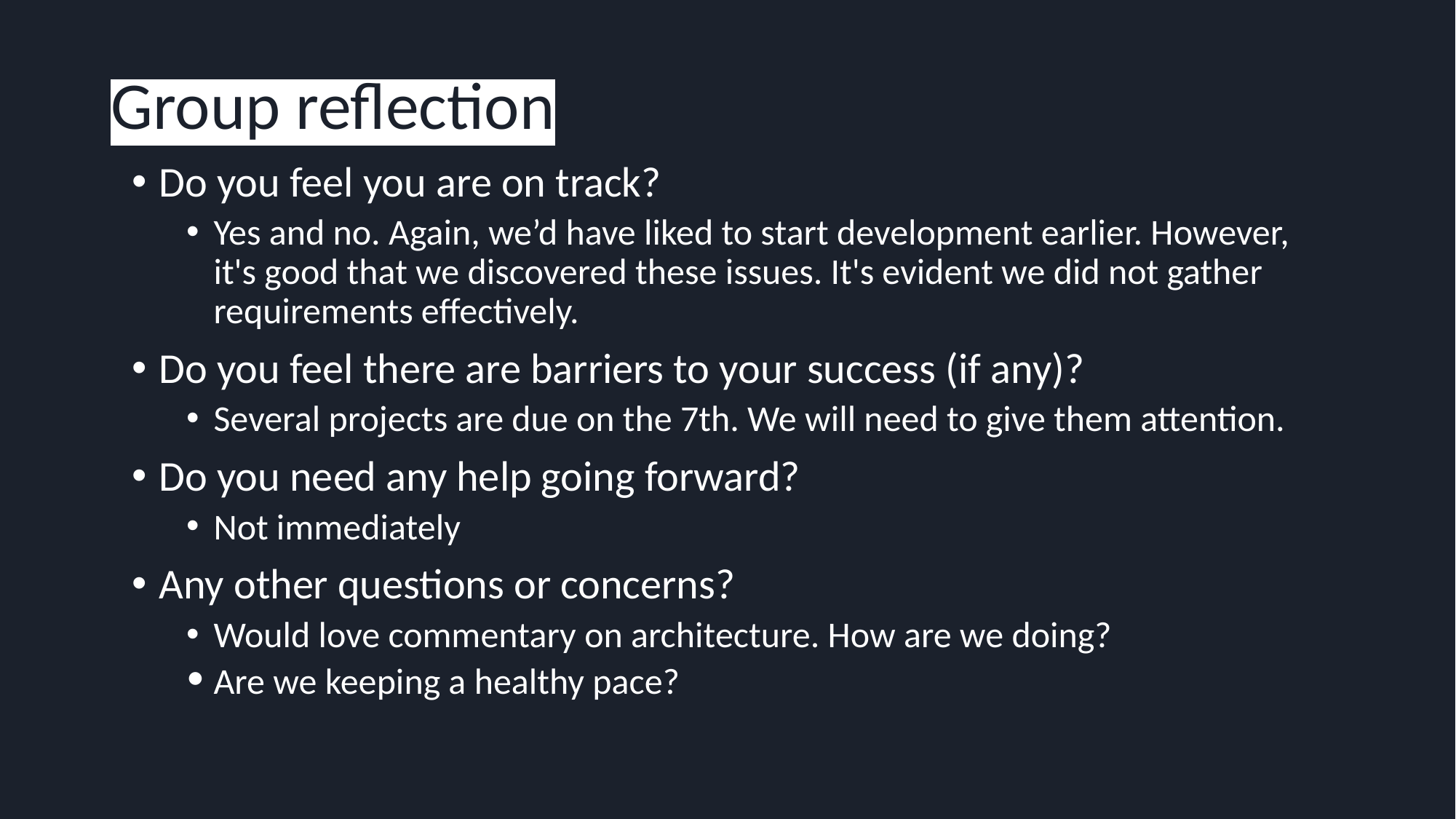

# Group reflection
Do you feel you are on track?
Yes and no. Again, we’d have liked to start development earlier. However, it's good that we discovered these issues. It's evident we did not gather requirements effectively.
Do you feel there are barriers to your success (if any)?
Several projects are due on the 7th. We will need to give them attention.
Do you need any help going forward?
Not immediately
Any other questions or concerns?
Would love commentary on architecture. How are we doing?
Are we keeping a healthy pace?